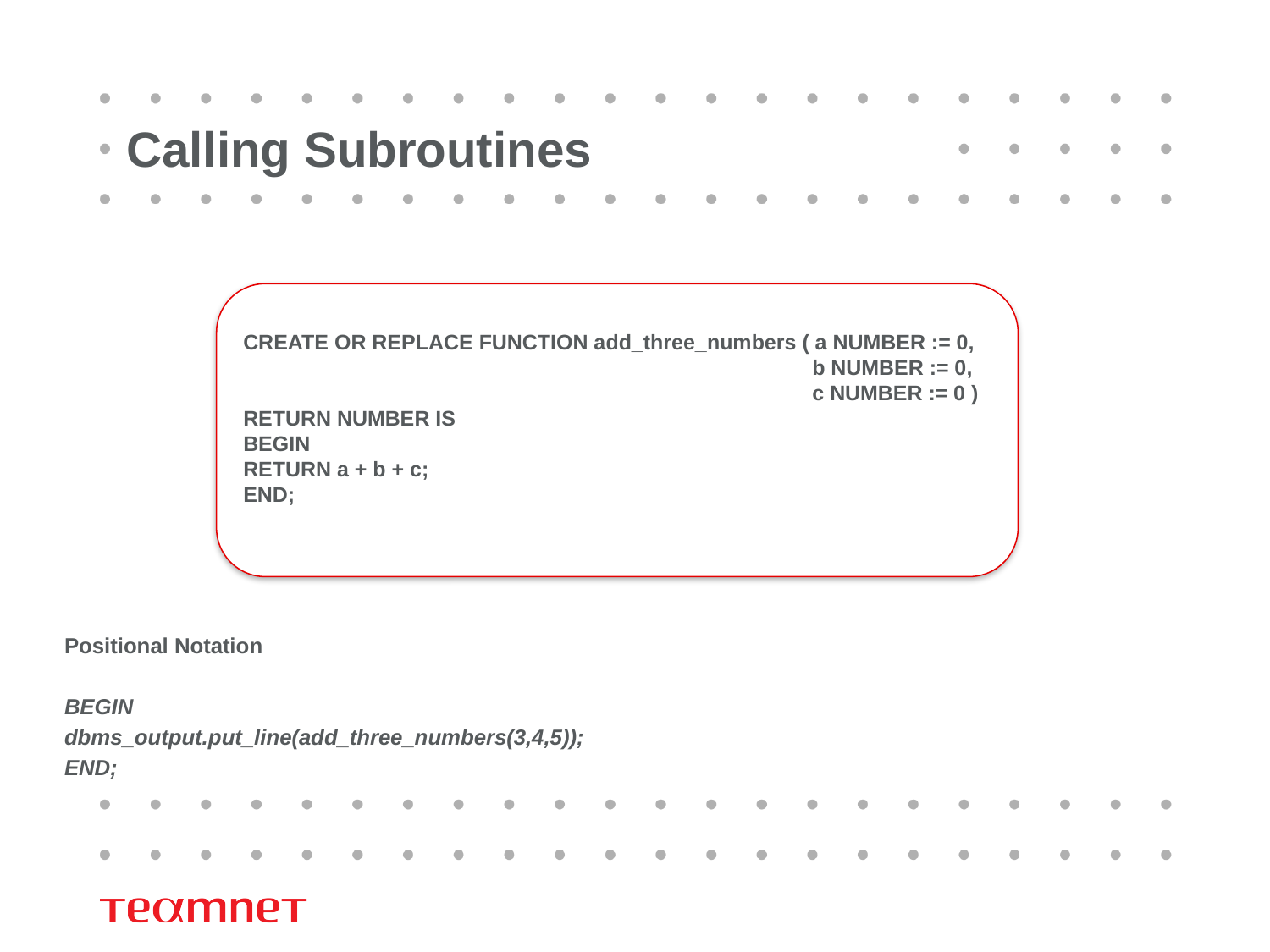

# Calling Subroutines
CREATE OR REPLACE FUNCTION add_three_numbers ( a NUMBER := 0,
                                                                                                b NUMBER := 0,
                                                                                                c NUMBER := 0 )
RETURN NUMBER IS
BEGIN
RETURN a + b + c;
END;

Positional Notation

BEGIN
dbms_output.put_line(add_three_numbers(3,4,5));
END;